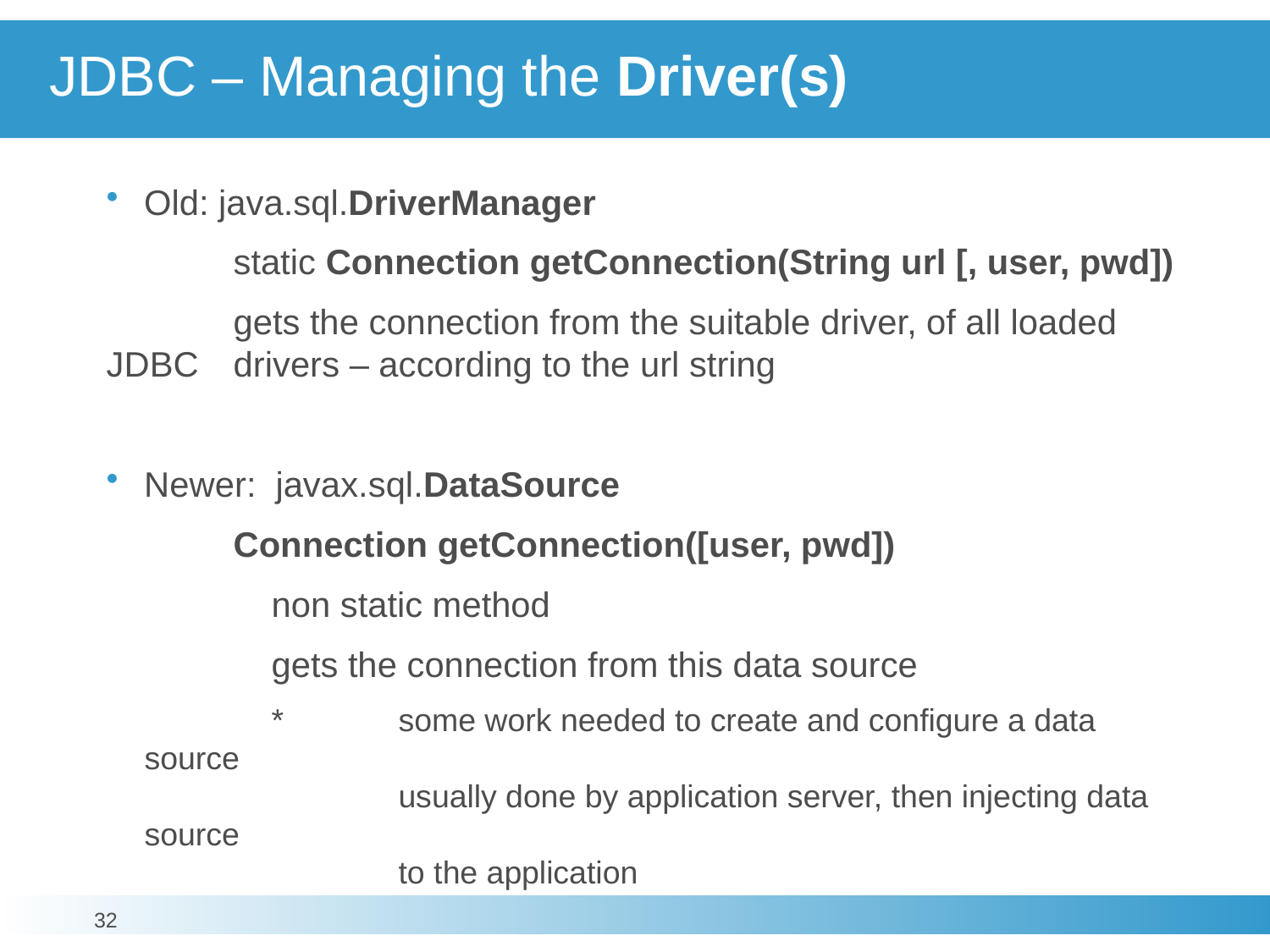

# JDBC – Managing the Driver(s)
Old: java.sql.DriverManager
	static Connection getConnection(String url [, user, pwd])
	gets the connection from the suitable driver, of all loaded JDBC 	drivers – according to the url string

Newer:  javax.sql.DataSource
	Connection getConnection([user, pwd])
	non static method
	gets the connection from this data source
	*	some work needed to create and configure a data source
		usually done by application server, then injecting data source
		to the application

32